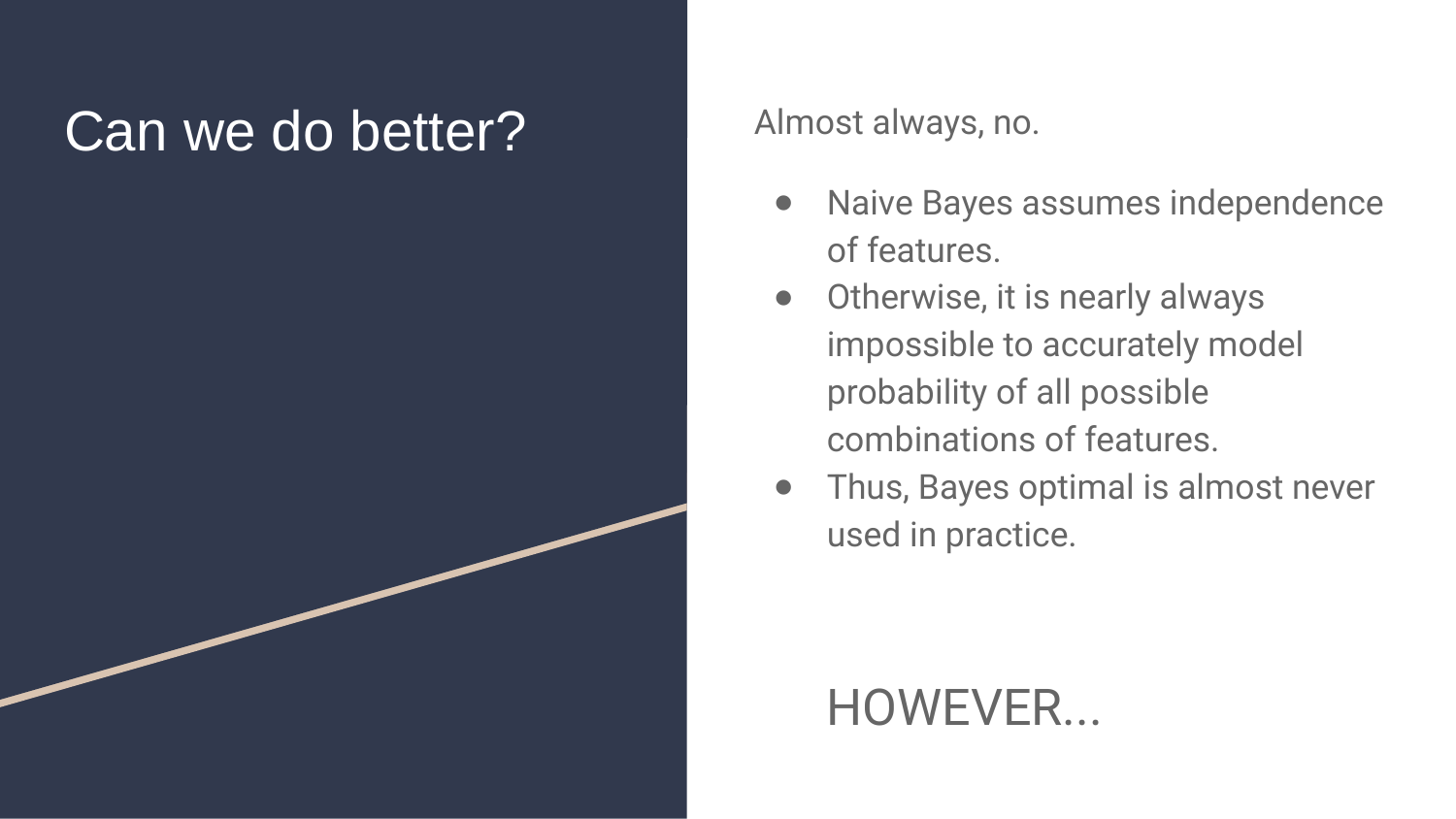

# Can we do better?
Almost always, no.
Naive Bayes assumes independence of features.
Otherwise, it is nearly always impossible to accurately model probability of all possible combinations of features.
Thus, Bayes optimal is almost never used in practice.

HOWEVER...